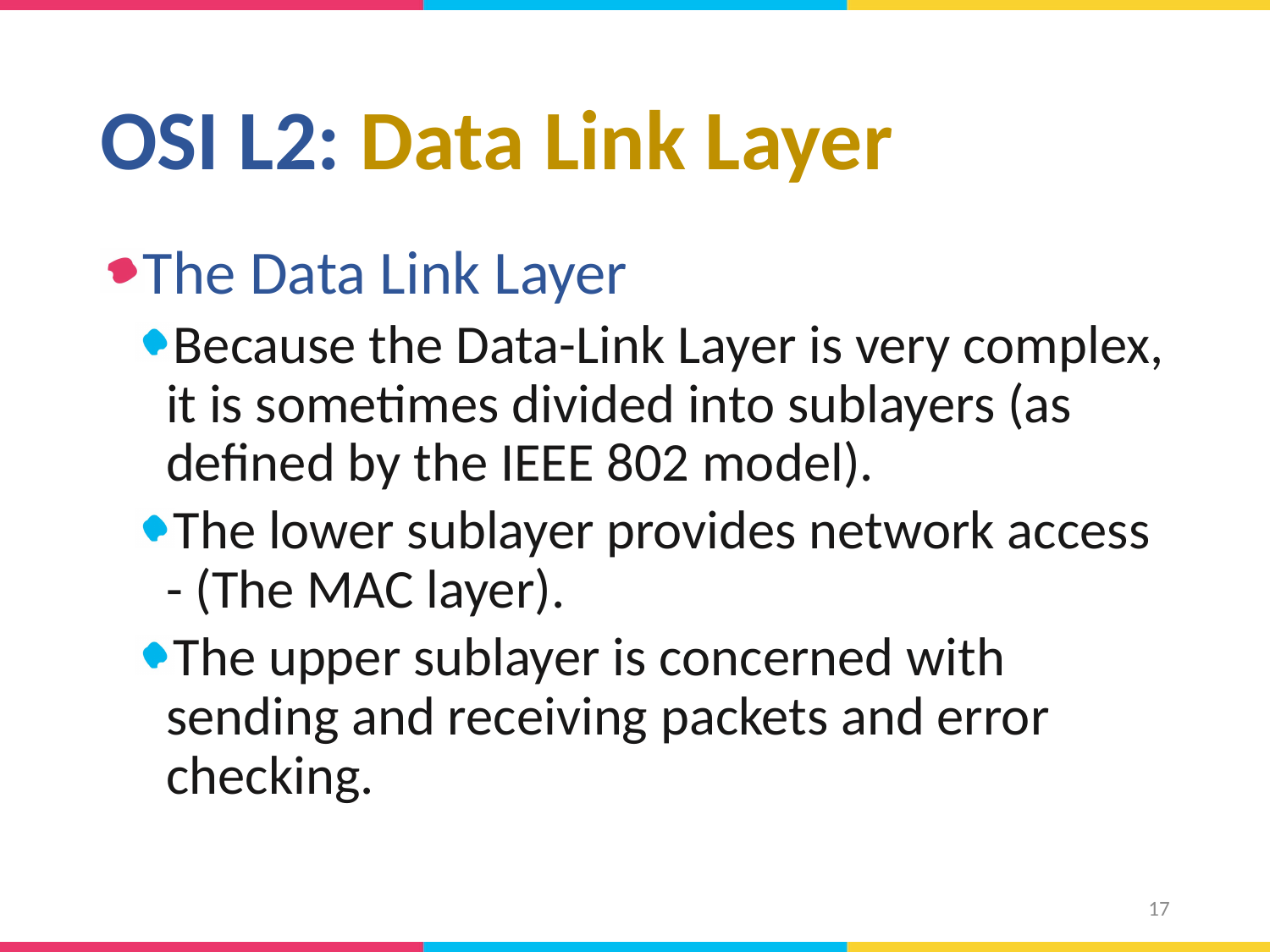

# OSI L2: Data Link Layer
The Data Link Layer
Because the Data-Link Layer is very complex, it is sometimes divided into sublayers (as defined by the IEEE 802 model).
The lower sublayer provides network access - (The MAC layer).
The upper sublayer is concerned with sending and receiving packets and error checking.

17